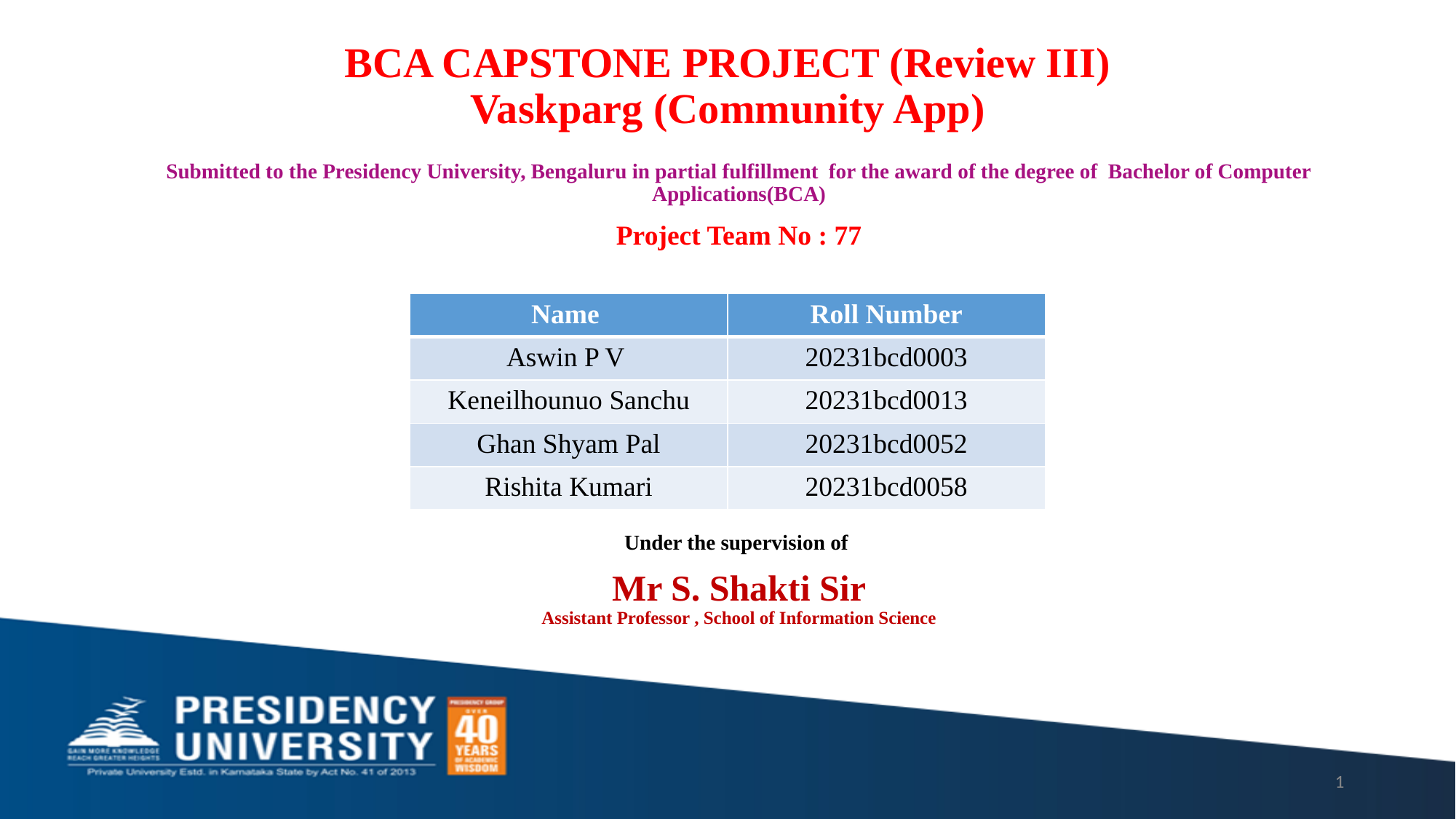

# BCA CAPSTONE PROJECT (Review III) Vaskparg (Community App)
Submitted to the Presidency University, Bengaluru in partial fulfillment  for the award of the degree of  Bachelor of Computer Applications(BCA)
Project Team No : 77

Under the supervision of
Mr S. Shakti Sir
Assistant Professor , School of Information Science

| Name | Roll Number |
| --- | --- |
| Aswin P V | 20231bcd0003 |
| Keneilhounuo Sanchu | 20231bcd0013 |
| Ghan Shyam Pal | 20231bcd0052 |
| Rishita Kumari | 20231bcd0058 |
1